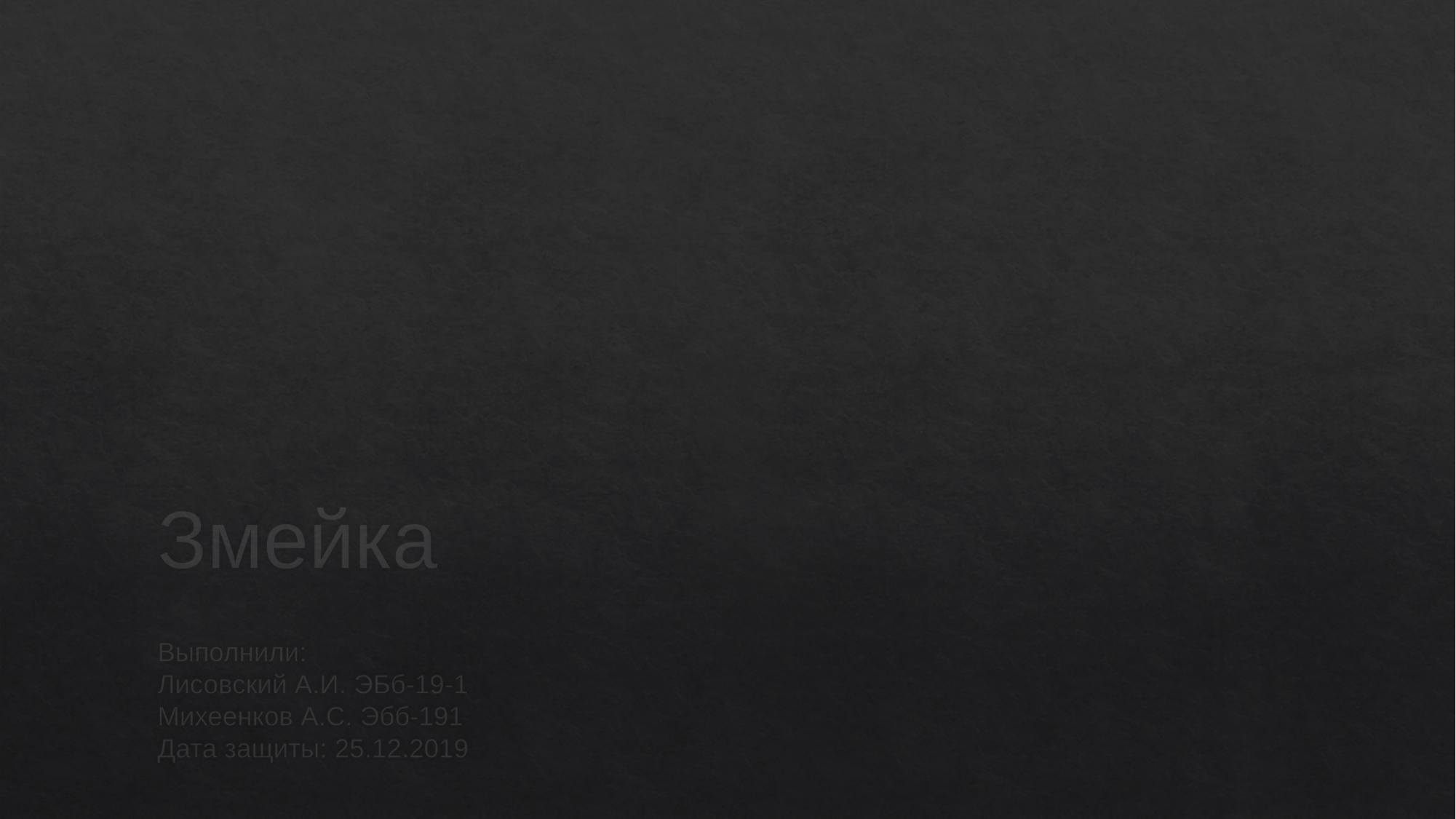

# Змейка
Выполнили:
Лисовский А.И. ЭБб-19-1
Михеенков А.С. Эбб-191
Дата защиты: 25.12.2019